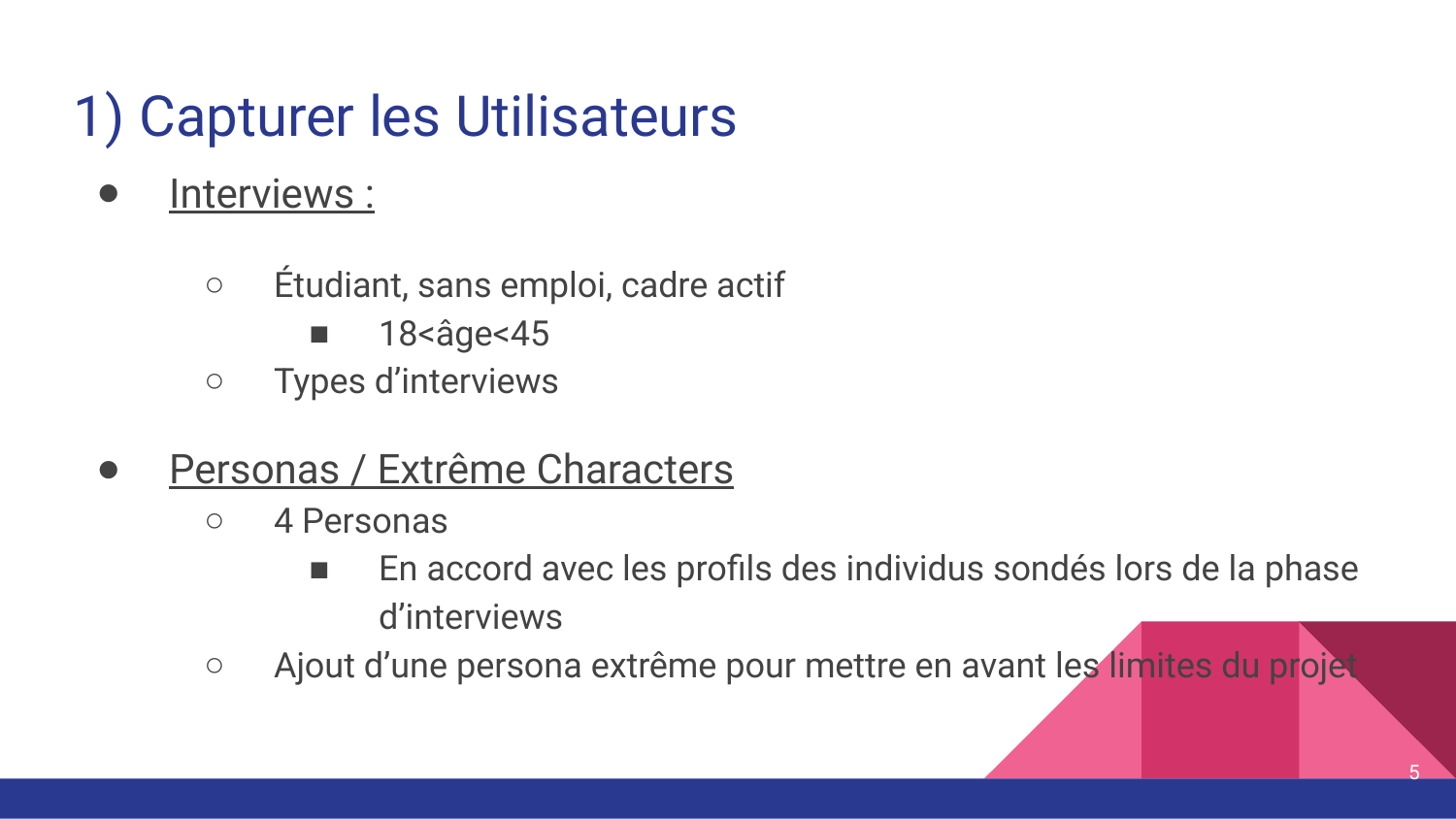

# Capturer les Utilisateurs
Interviews :

Étudiant, sans emploi, cadre actif
18<âge<45
Types d’interviews

Personas / Extrême Characters
4 Personas
En accord avec les profils des individus sondés lors de la phase d’interviews
Ajout d’une persona extrême pour mettre en avant les limites du projet

5